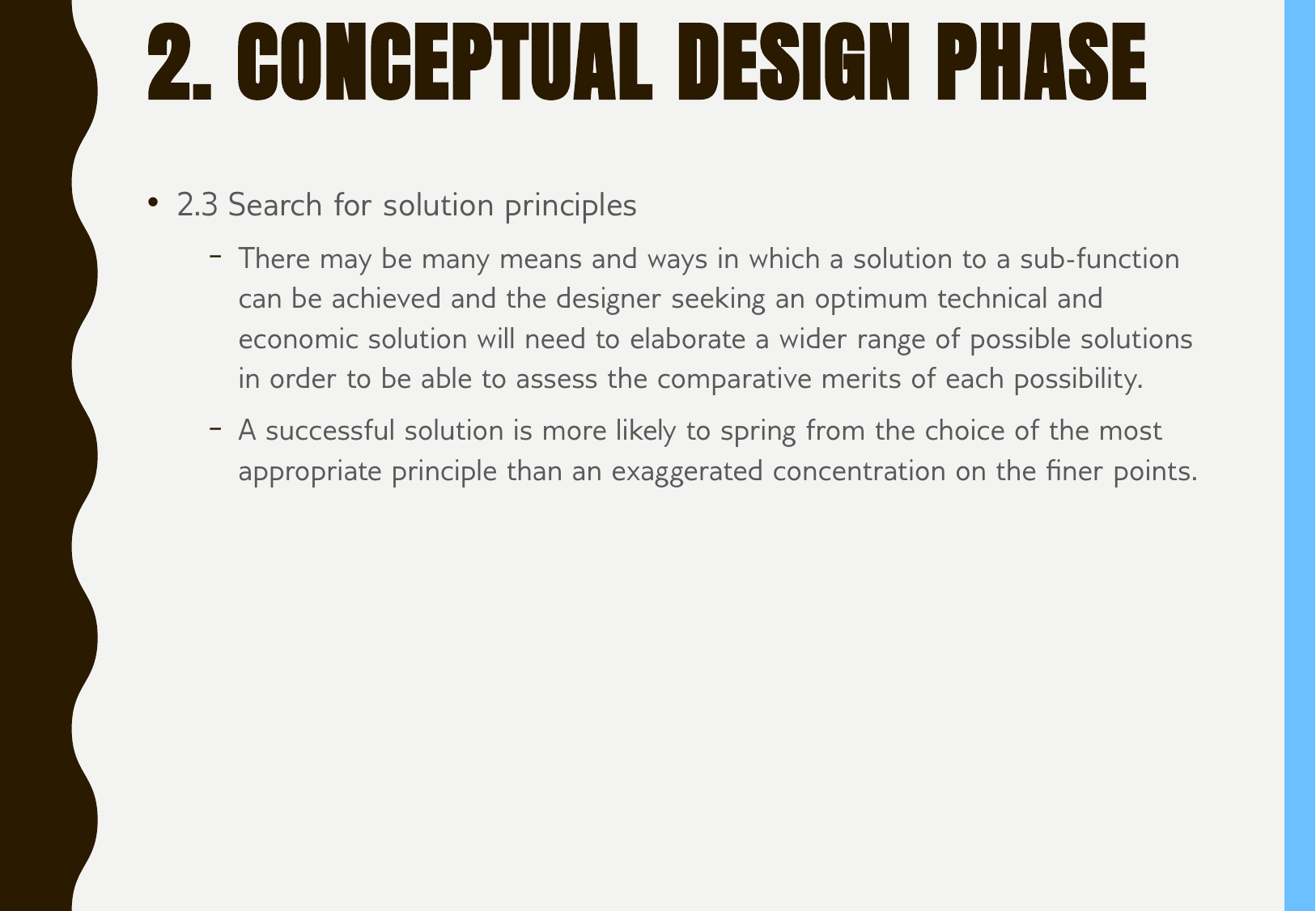

# 2. Conceptual design phase
2.3 Search for solution principles
There may be many means and ways in which a solution to a sub-function can be achieved and the designer seeking an optimum technical and economic solution will need to elaborate a wider range of possible solutions in order to be able to assess the comparative merits of each possibility.
A successful solution is more likely to spring from the choice of the most appropriate principle than an exaggerated concentration on the finer points.